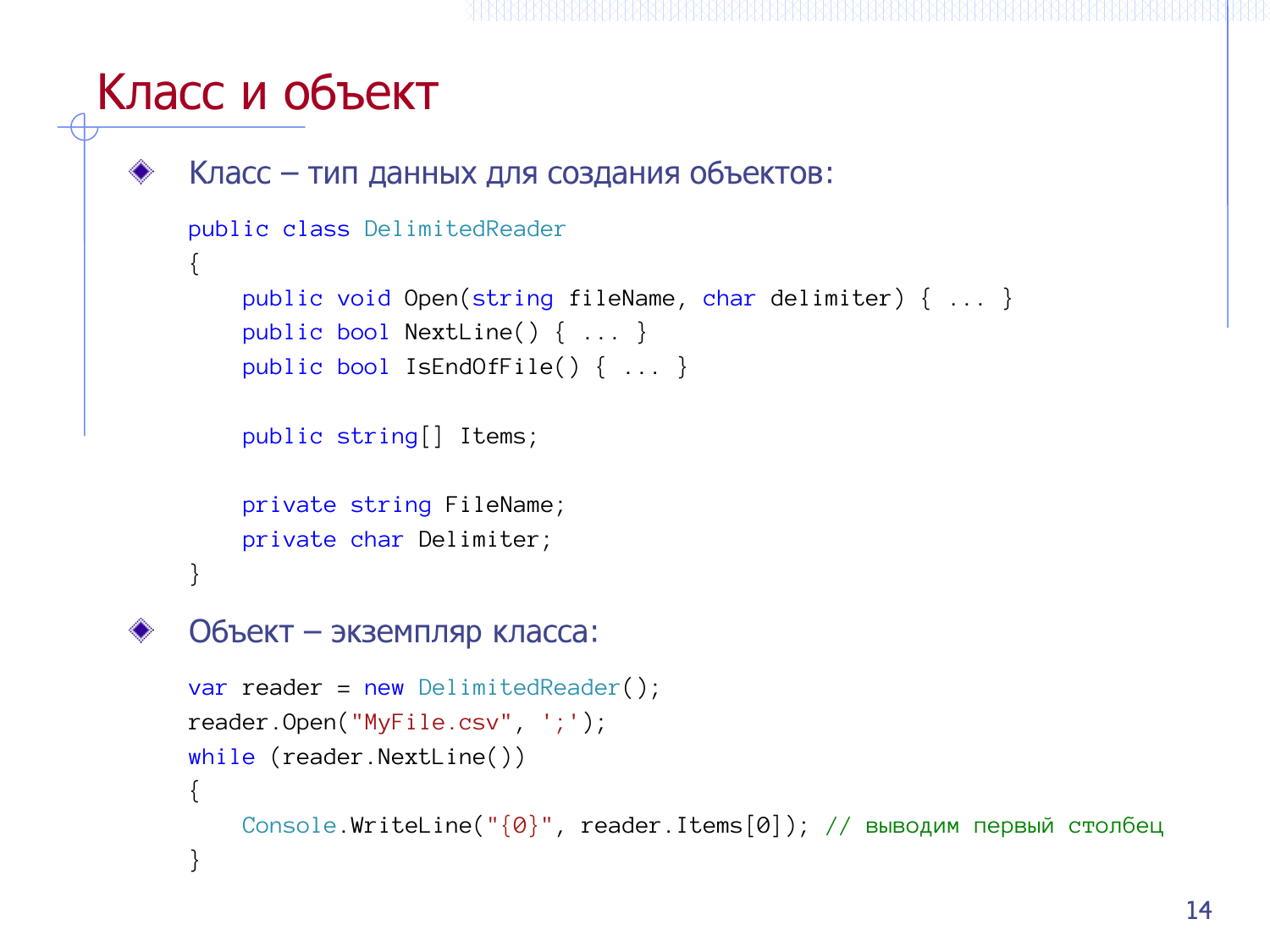

# Класс и объект
Класс – тип данных для создания объектов:
public class DelimitedReader
{
    public void Open(string fileName, char delimiter) { ... }
    public bool NextLine() { ... }
    public bool IsEndOfFile() { ... }

    public string[] Items;

    private string FileName;
    private char Delimiter;
}
Объект – экземпляр класса:
var reader = new DelimitedReader();
reader.Open("MyFile.csv", ';');
while (reader.NextLine())
{
    Console.WriteLine("{0}", reader.Items[0]); // выводим первый столбец
}
14